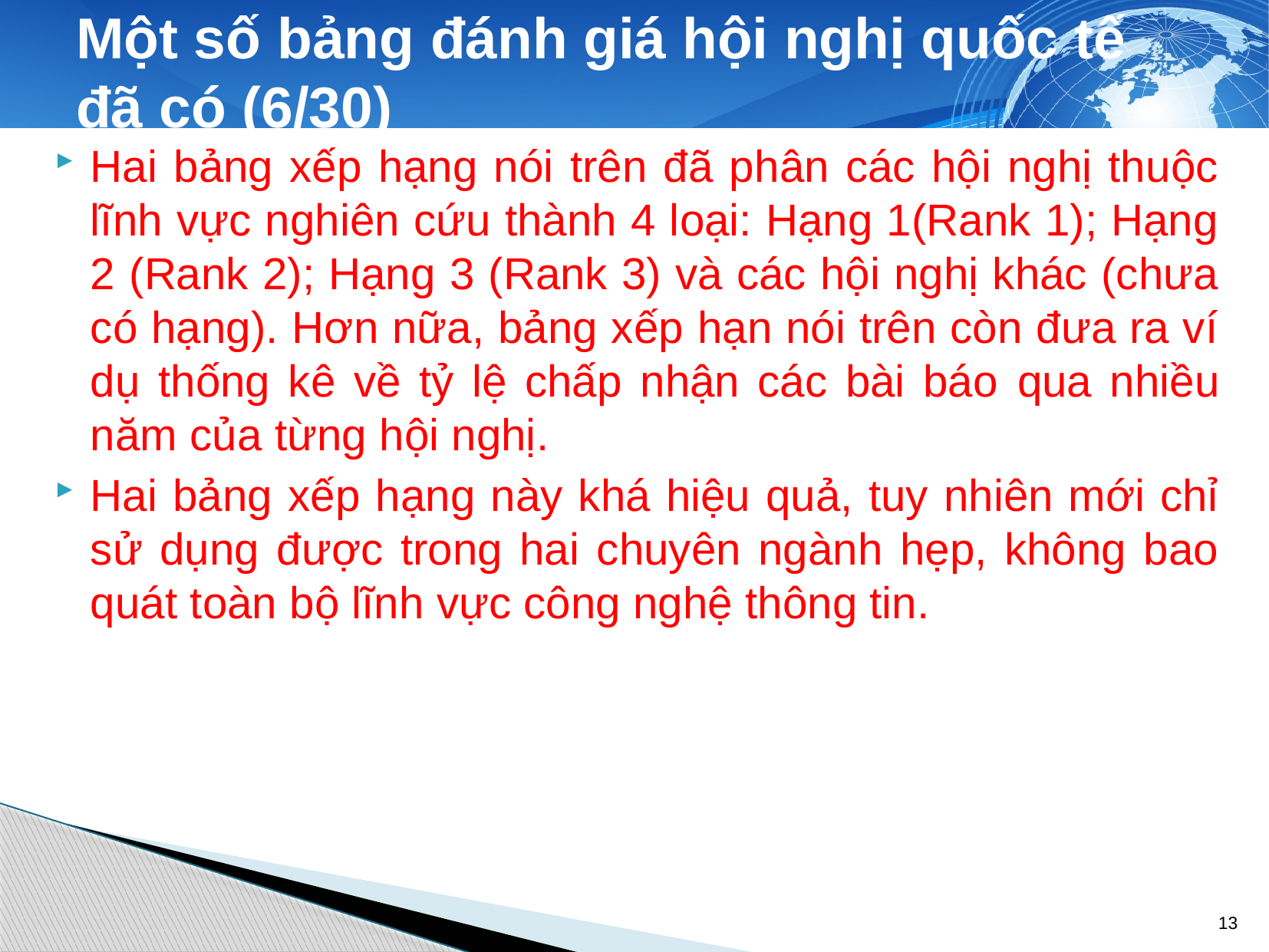

# Một số bảng đánh giá hội nghị quốc tế đã có (6/30)
Hai bảng xếp hạng nói trên đã phân các hội nghị thuộc lĩnh vực nghiên cứu thành 4 loại: Hạng 1(Rank 1); Hạng 2 (Rank 2); Hạng 3 (Rank 3) và các hội nghị khác (chưa có hạng). Hơn nữa, bảng xếp hạn nói trên còn đưa ra ví dụ thống kê về tỷ lệ chấp nhận các bài báo qua nhiều năm của từng hội nghị.
Hai bảng xếp hạng này khá hiệu quả, tuy nhiên mới chỉ sử dụng được trong hai chuyên ngành hẹp, không bao quát toàn bộ lĩnh vực công nghệ thông tin.

13